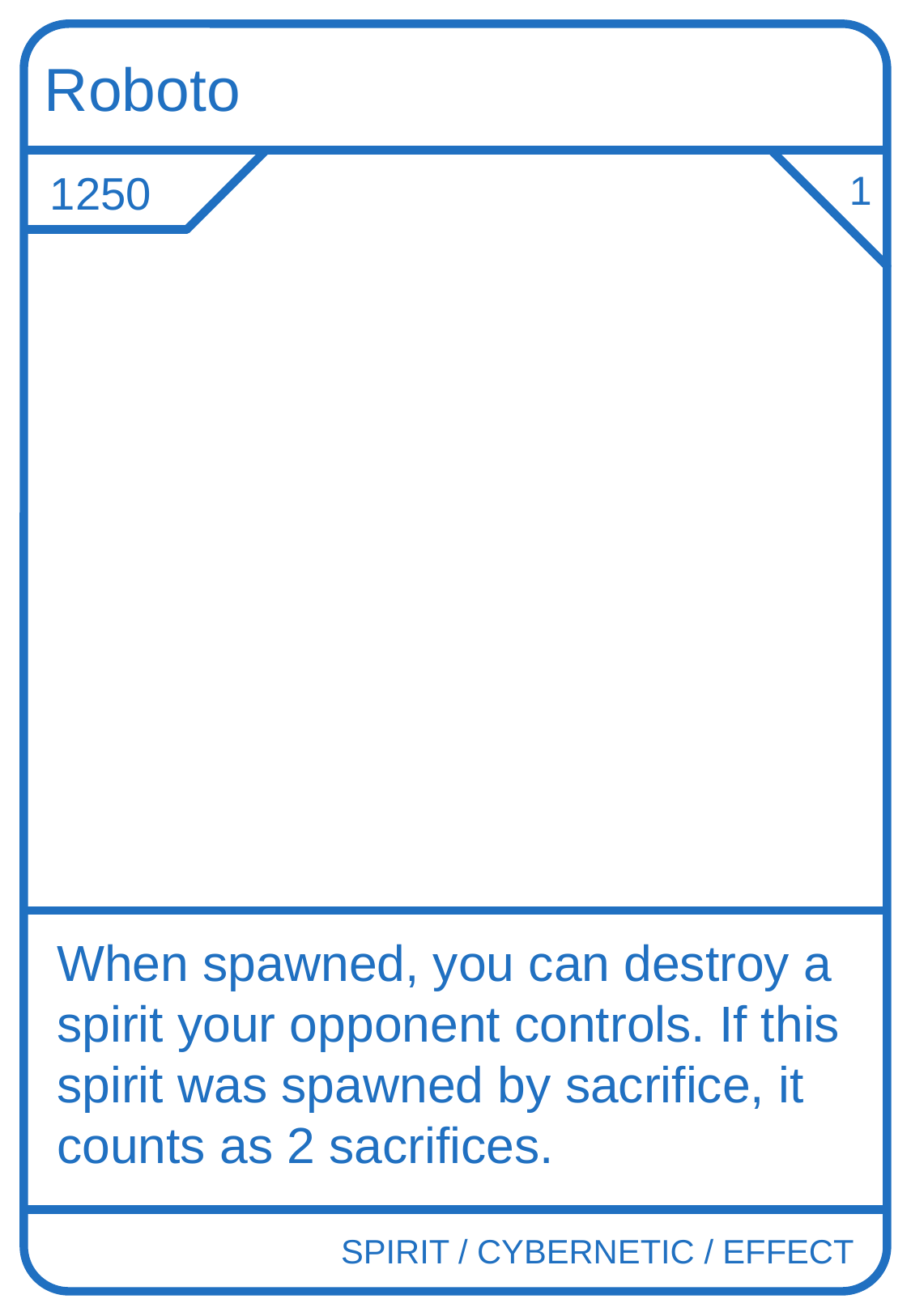

Roboto
1250
1
When spawned, you can destroy a spirit your opponent controls. If this spirit was spawned by sacrifice, it counts as 2 sacrifices.
SPIRIT / CYBERNETIC / EFFECT